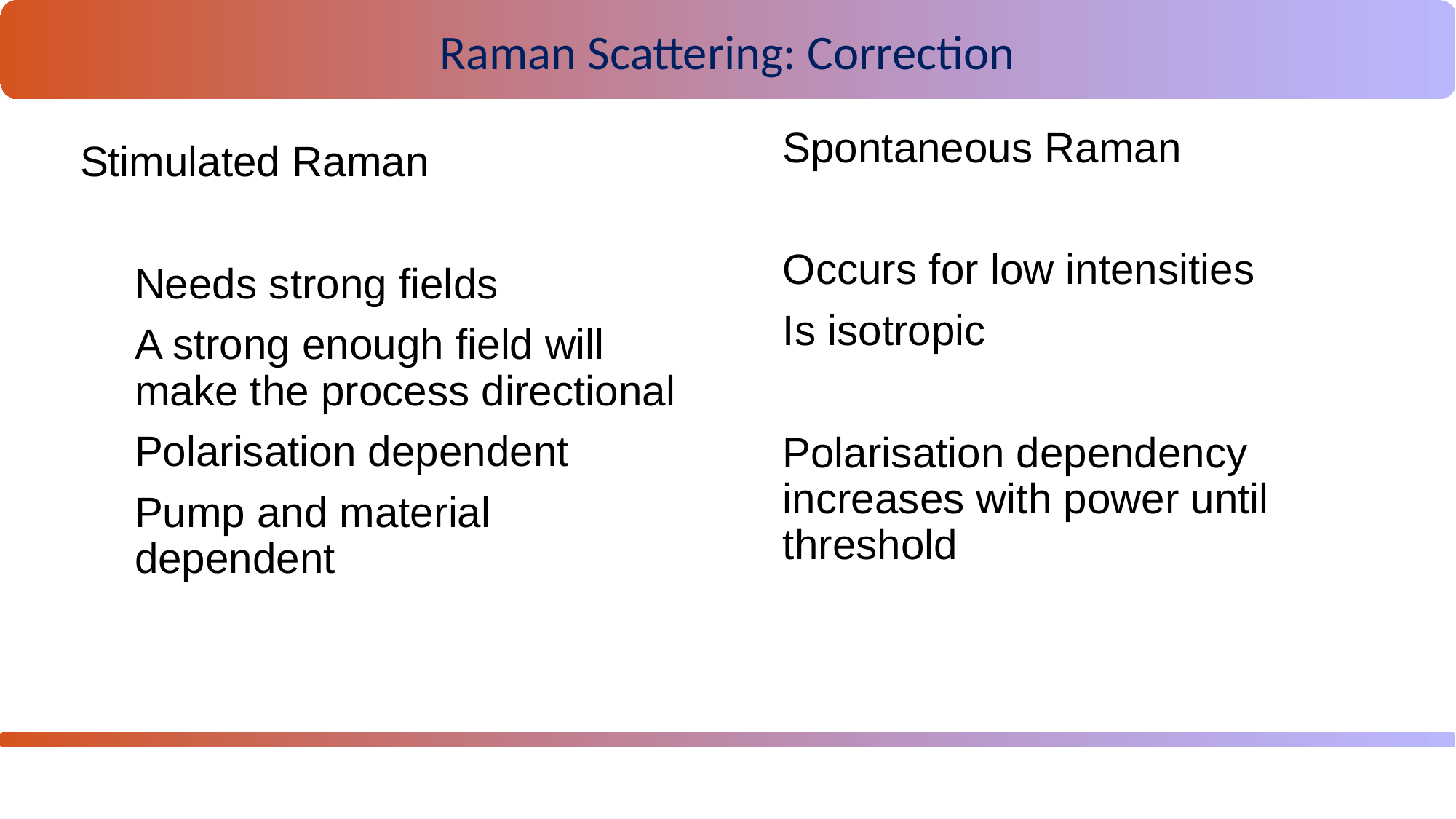

Raman Scattering: Correction

Spontaneous Raman

Occurs for low intensities
Is isotropic

Polarisation dependency increases with power until threshold

Stimulated Raman

Needs strong fields
A strong enough field will make the process directional
Polarisation dependent
Pump and material dependent